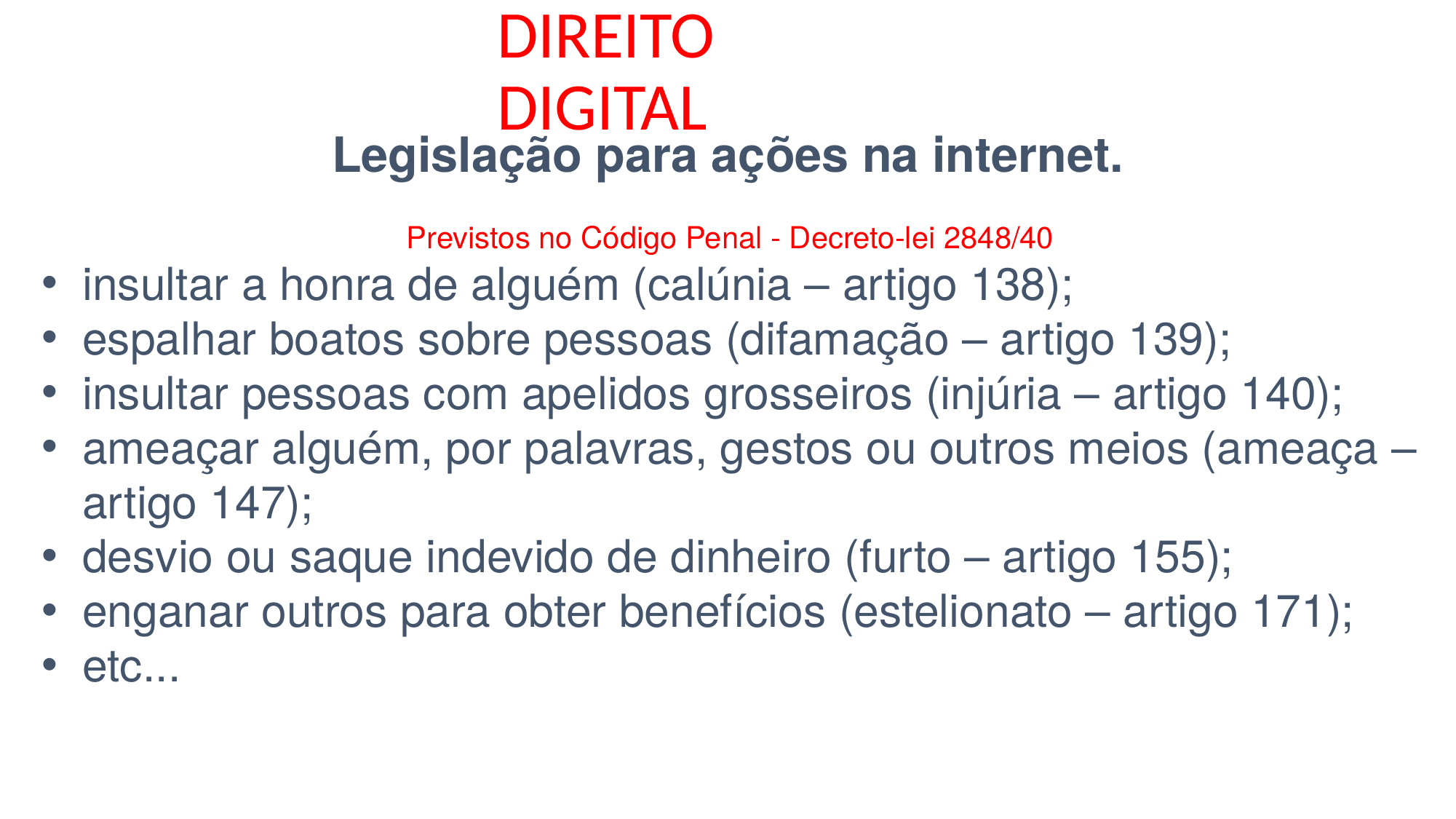

# DIREITO DIGITAL
Legislação para ações na internet.

Previstos no Código Penal - Decreto-lei 2848/40
insultar a honra de alguém (calúnia – artigo 138);
espalhar boatos sobre pessoas (difamação – artigo 139);
insultar pessoas com apelidos grosseiros (injúria – artigo 140);
ameaçar alguém, por palavras, gestos ou outros meios (ameaça – artigo 147);
desvio ou saque indevido de dinheiro (furto – artigo 155);
enganar outros para obter benefícios (estelionato – artigo 171);
etc...